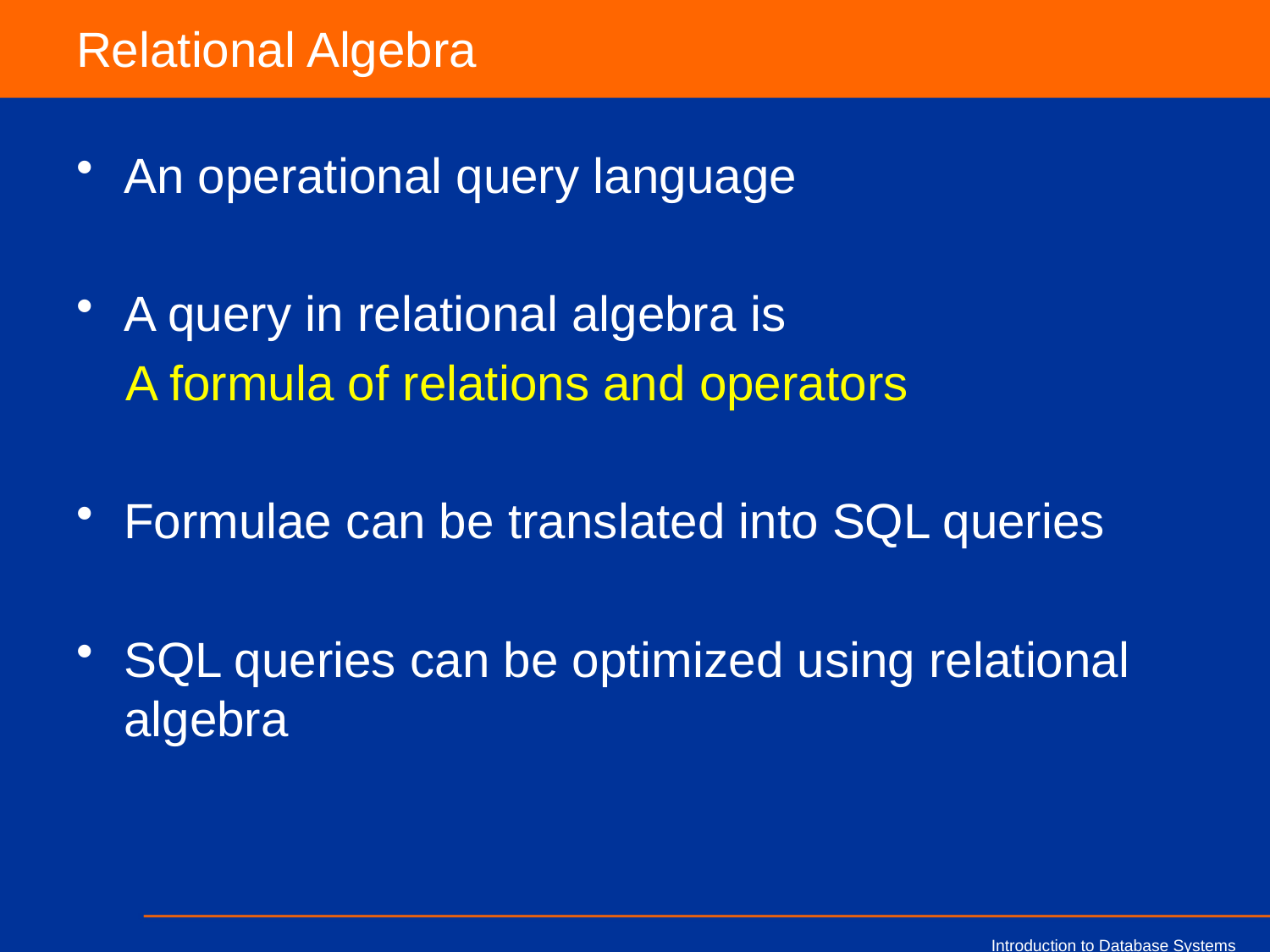

# Relational Algebra
An operational query language

A query in relational algebra is
    A formula of relations and operators

Formulae can be translated into SQL queries

SQL queries can be optimized using relational algebra
Introduction to Database Systems